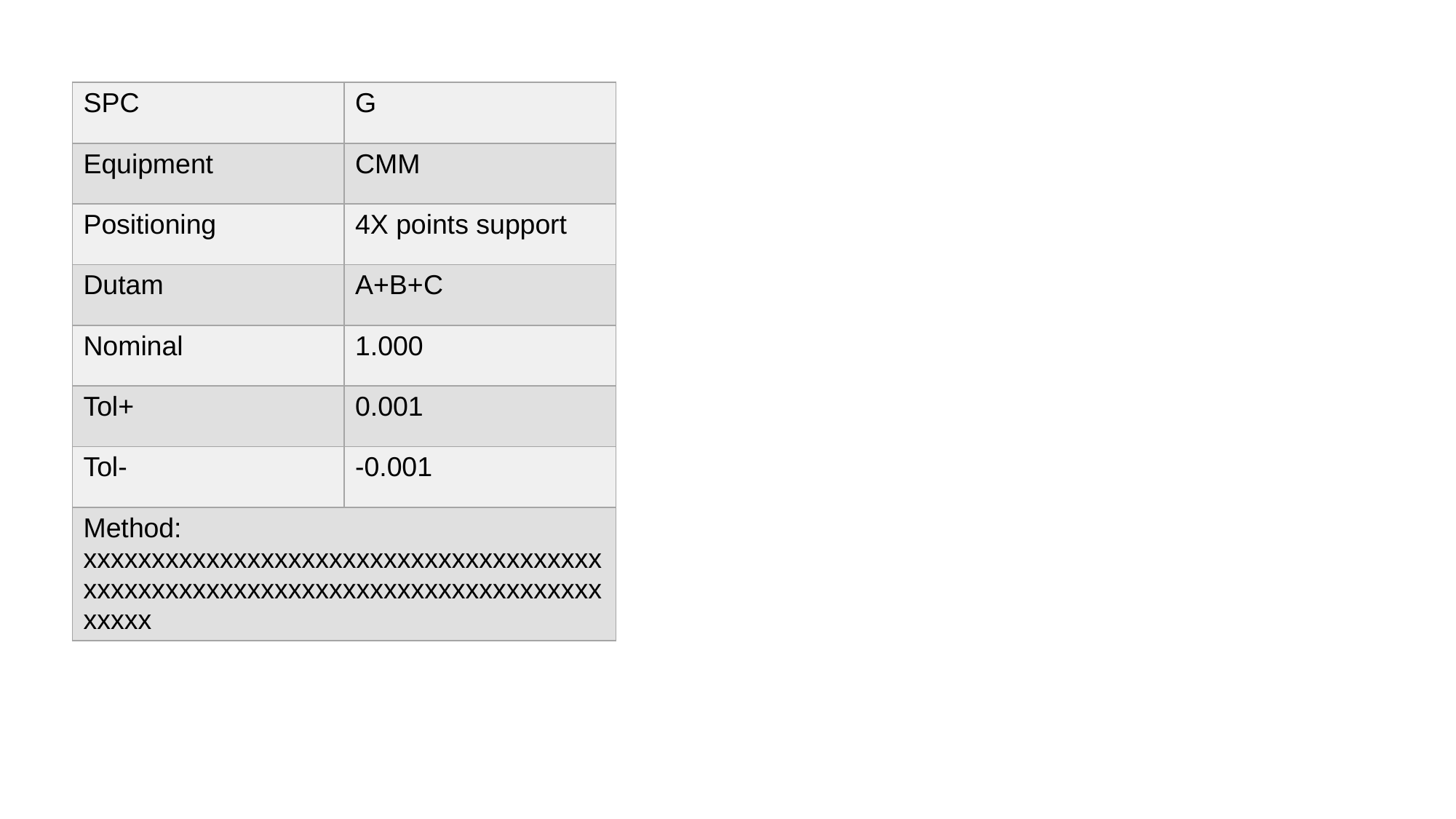

| SPC | G |
| --- | --- |
| Equipment | CMM |
| Positioning | 4X points support |
| Dutam | A+B+C |
| Nominal | 1.000 |
| Tol+ | 0.001 |
| Tol- | -0.001 |
| Method: xxxxxxxxxxxxxxxxxxxxxxxxxxxxxxxxxxxxxxxxxxxxxxxxxxxxxxxxxxxxxxxxxxxxxxxxxxxxxxxxx |  |